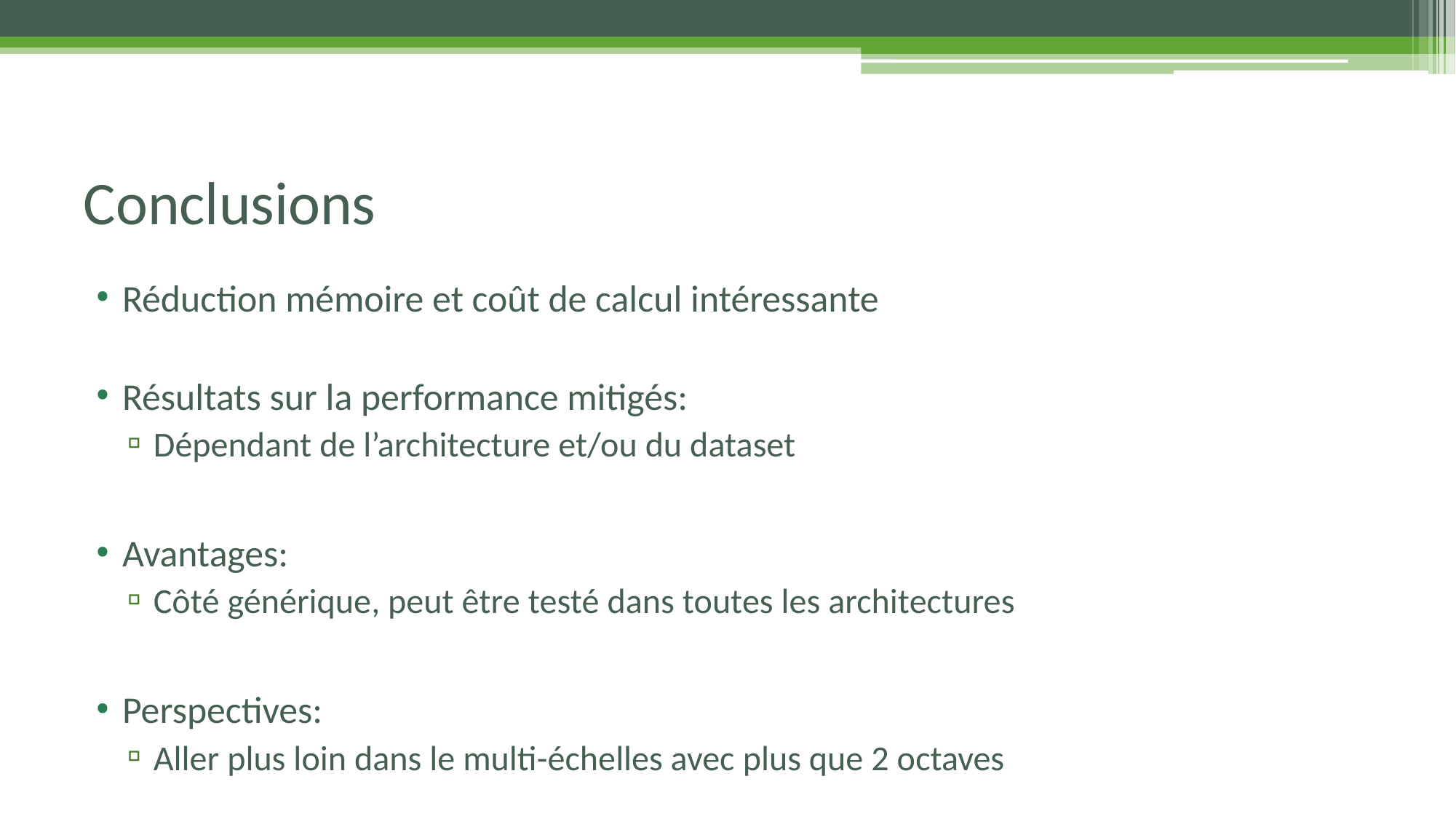

# Conclusions
Réduction mémoire et coût de calcul intéressante

Résultats sur la performance mitigés:
Dépendant de l’architecture et/ou du dataset

Avantages:
Côté générique, peut être testé dans toutes les architectures

Perspectives:
Aller plus loin dans le multi-échelles avec plus que 2 octaves